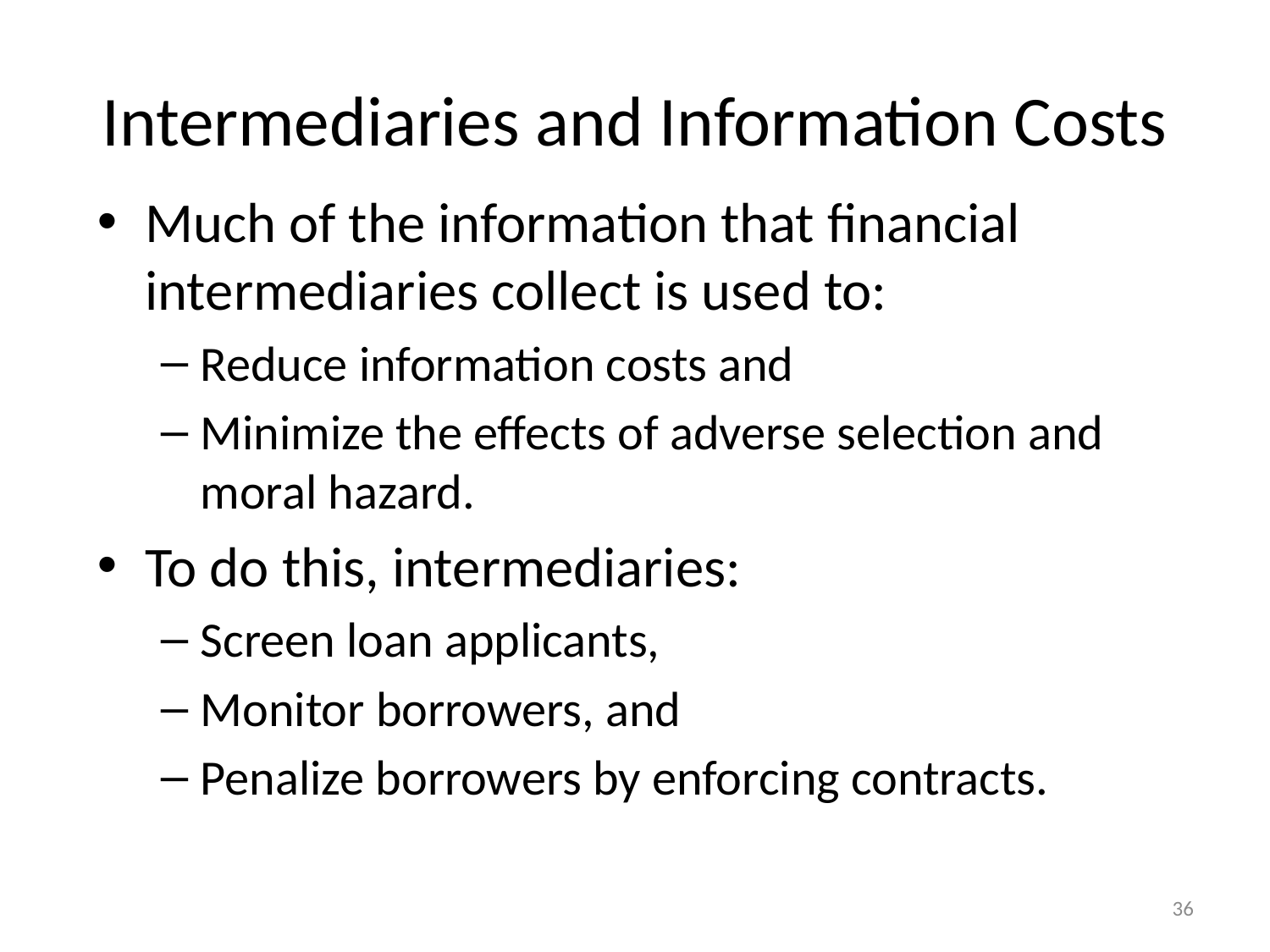

# Intermediaries and Information Costs
Much of the information that financial intermediaries collect is used to:
Reduce information costs and
Minimize the effects of adverse selection and moral hazard.
To do this, intermediaries:
Screen loan applicants,
Monitor borrowers, and
Penalize borrowers by enforcing contracts.
36